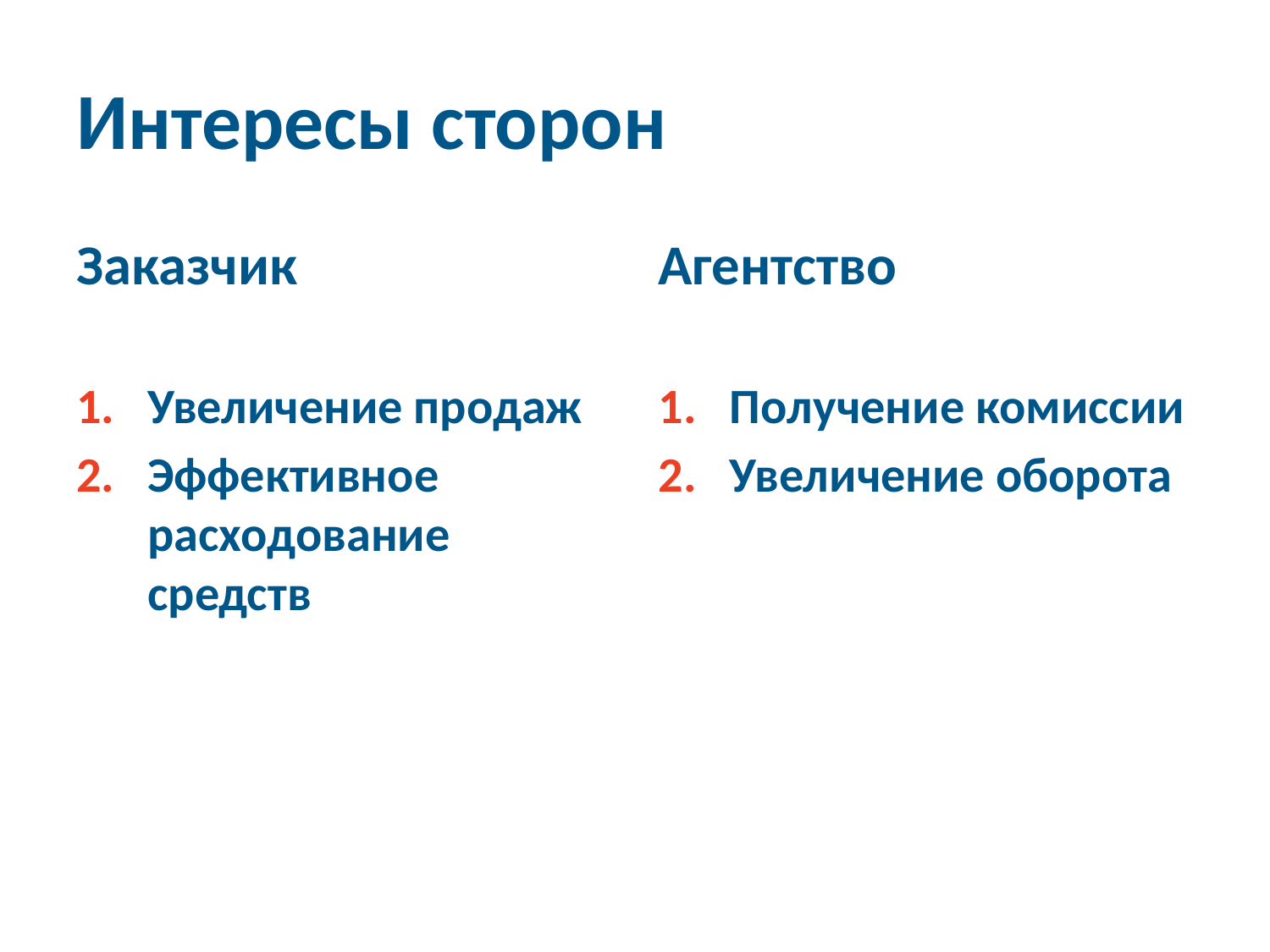

# Интересы сторон
Заказчик
Увеличение продаж
Эффективное расходование средств

Агентство
Получение комиссии
Увеличение оборота